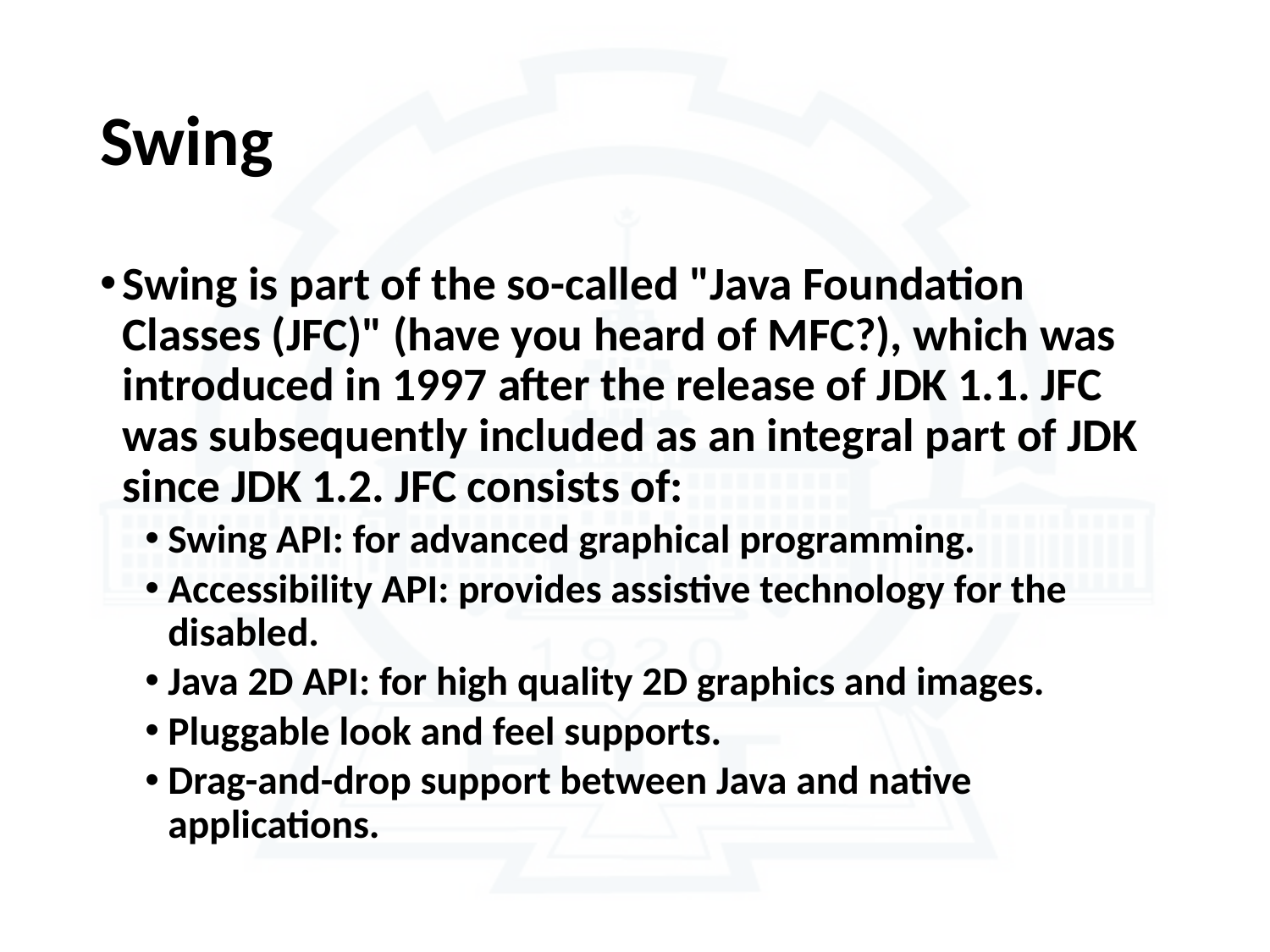

# Swing
Swing is part of the so-called "Java Foundation Classes (JFC)" (have you heard of MFC?), which was introduced in 1997 after the release of JDK 1.1. JFC was subsequently included as an integral part of JDK since JDK 1.2. JFC consists of:
Swing API: for advanced graphical programming.
Accessibility API: provides assistive technology for the disabled.
Java 2D API: for high quality 2D graphics and images.
Pluggable look and feel supports.
Drag-and-drop support between Java and native applications.